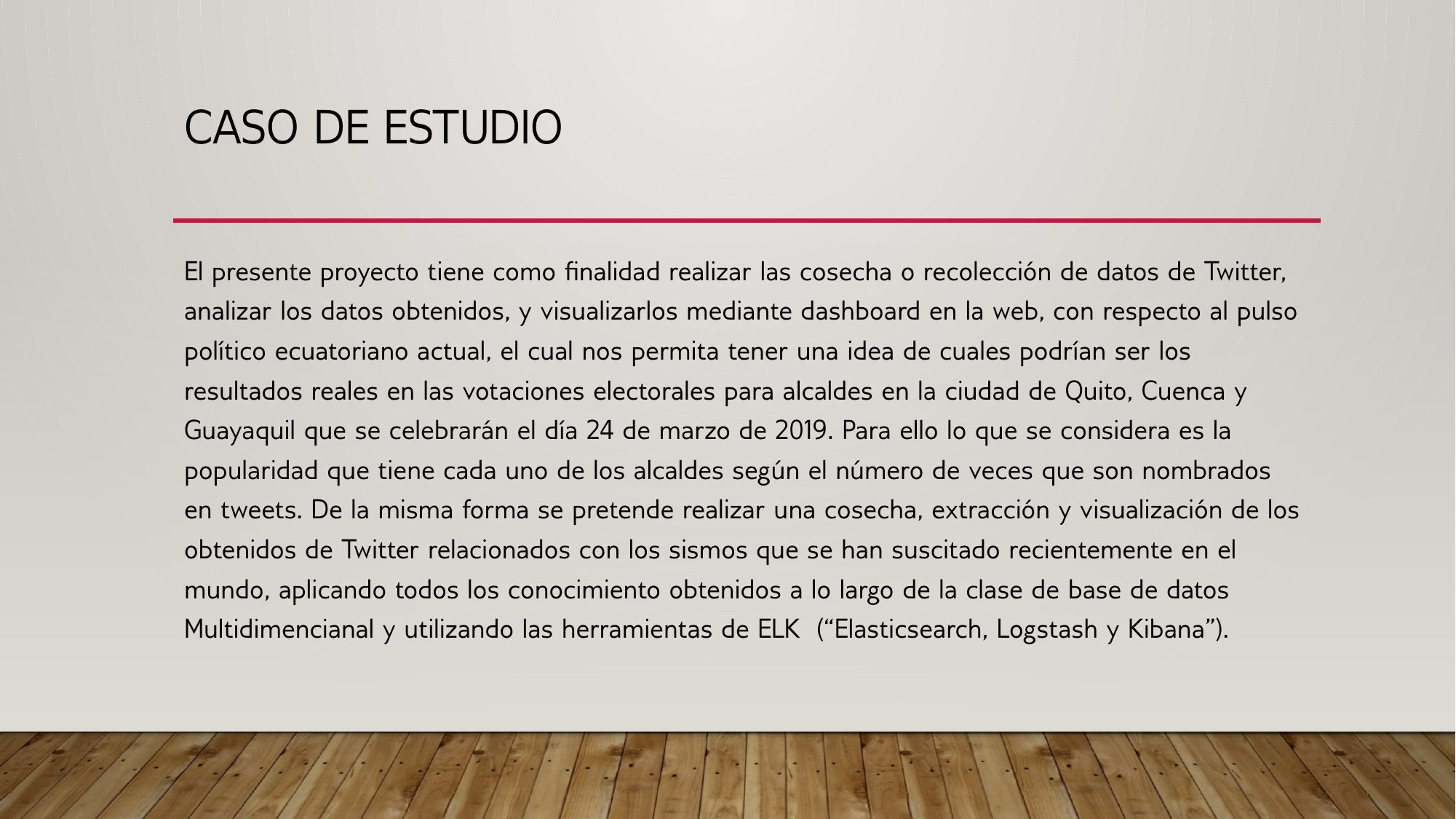

# caso de estudio
El presente proyecto tiene como finalidad realizar las cosecha o recolección de datos de Twitter, analizar los datos obtenidos, y visualizarlos mediante dashboard en la web, con respecto al pulso político ecuatoriano actual, el cual nos permita tener una idea de cuales podrían ser los resultados reales en las votaciones electorales para alcaldes en la ciudad de Quito, Cuenca y Guayaquil que se celebrarán el día 24 de marzo de 2019. Para ello lo que se considera es la popularidad que tiene cada uno de los alcaldes según el número de veces que son nombrados en tweets. De la misma forma se pretende realizar una cosecha, extracción y visualización de los obtenidos de Twitter relacionados con los sismos que se han suscitado recientemente en el mundo, aplicando todos los conocimiento obtenidos a lo largo de la clase de base de datos Multidimencianal y utilizando las herramientas de ELK  (“Elasticsearch, Logstash y Kibana”).